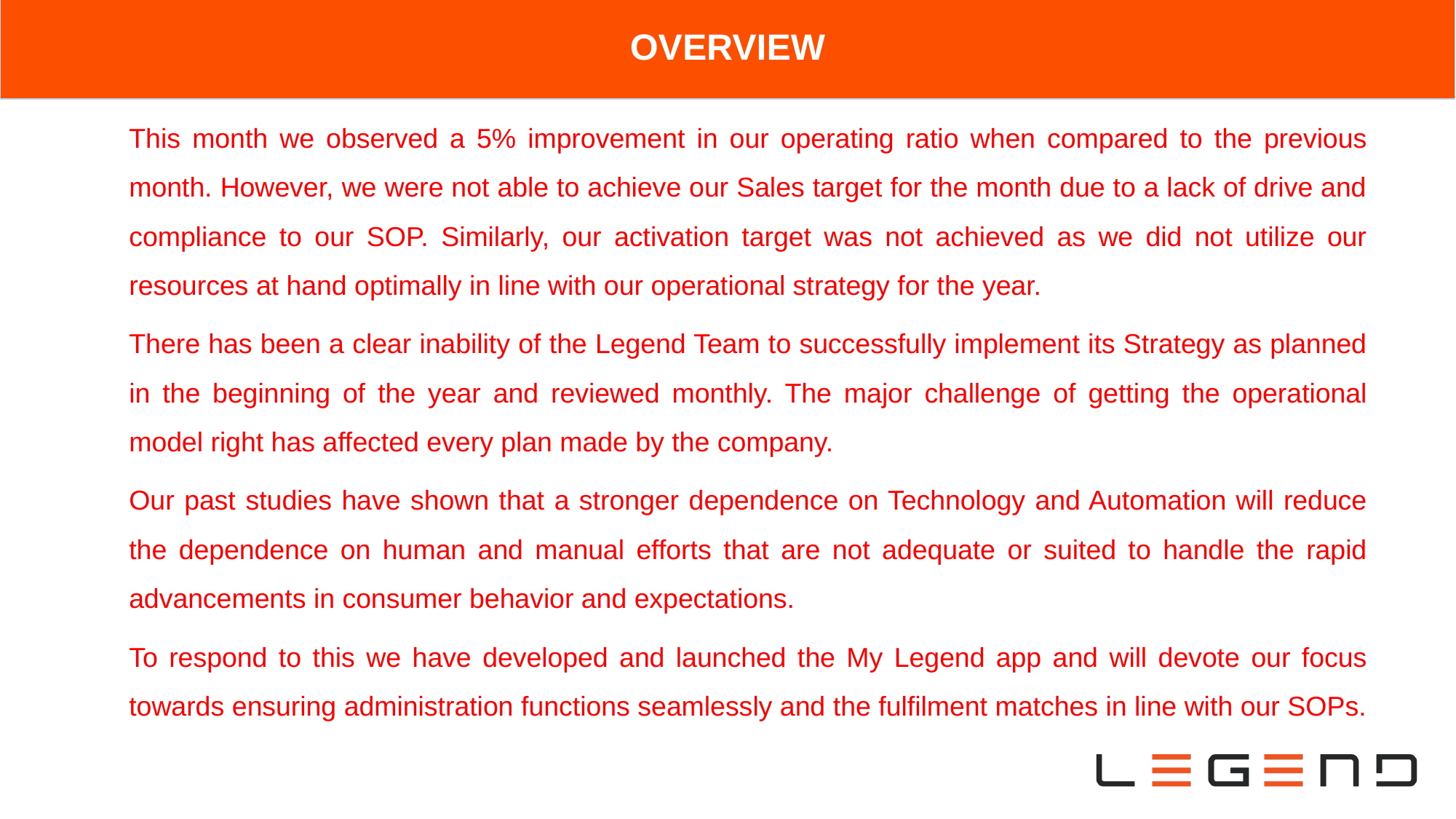

OVERVIEW
This month we observed a 5% improvement in our operating ratio when compared to the previous month. However, we were not able to achieve our Sales target for the month due to a lack of drive and compliance to our SOP. Similarly, our activation target was not achieved as we did not utilize our resources at hand optimally in line with our operational strategy for the year.
There has been a clear inability of the Legend Team to successfully implement its Strategy as planned in the beginning of the year and reviewed monthly. The major challenge of getting the operational model right has affected every plan made by the company.
Our past studies have shown that a stronger dependence on Technology and Automation will reduce the dependence on human and manual efforts that are not adequate or suited to handle the rapid advancements in consumer behavior and expectations.
To respond to this we have developed and launched the My Legend app and will devote our focus towards ensuring administration functions seamlessly and the fulfilment matches in line with our SOPs.